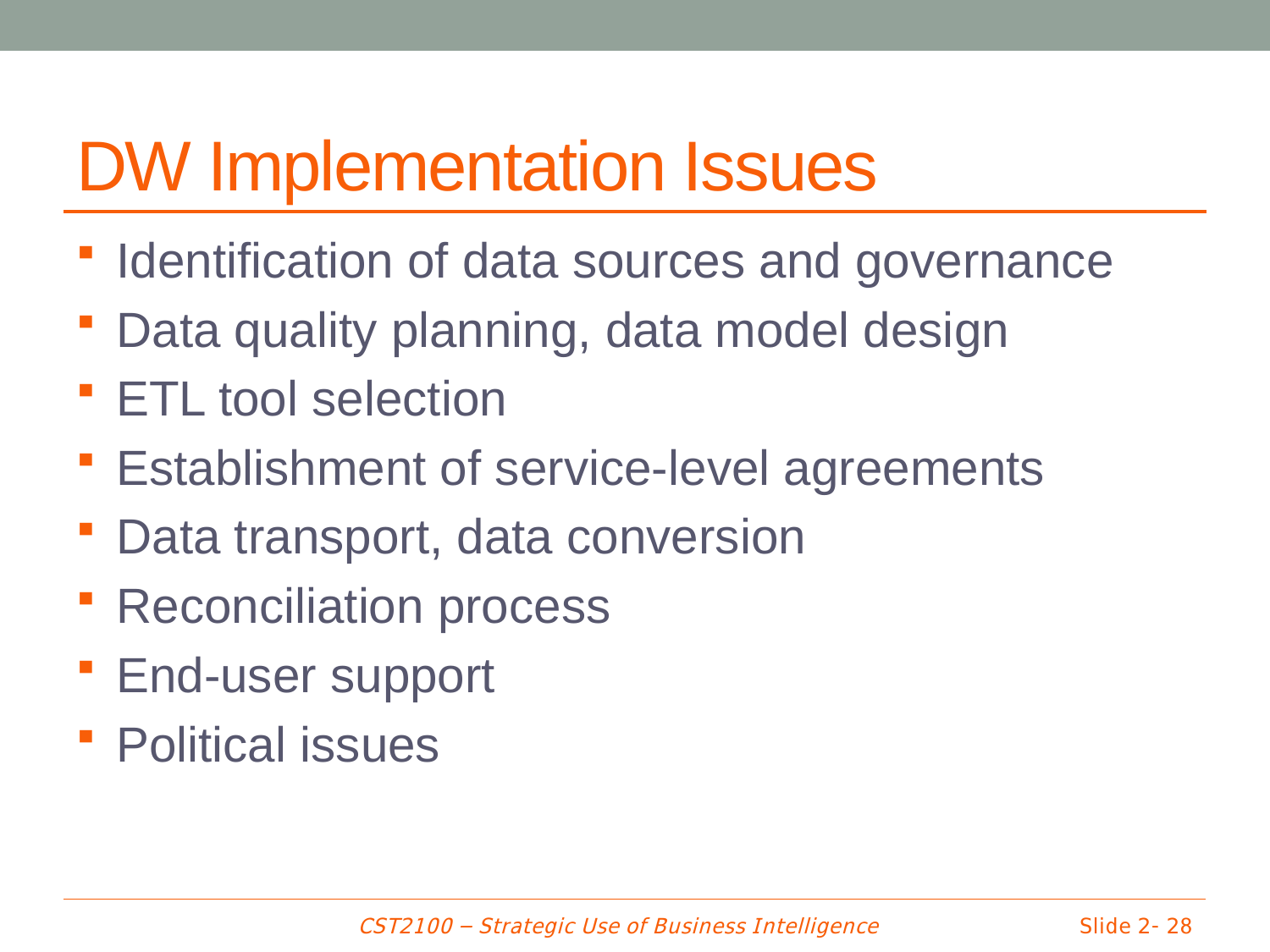

# DW Implementation Issues
Identification of data sources and governance
Data quality planning, data model design
ETL tool selection
Establishment of service-level agreements
Data transport, data conversion
Reconciliation process
End-user support
Political issues